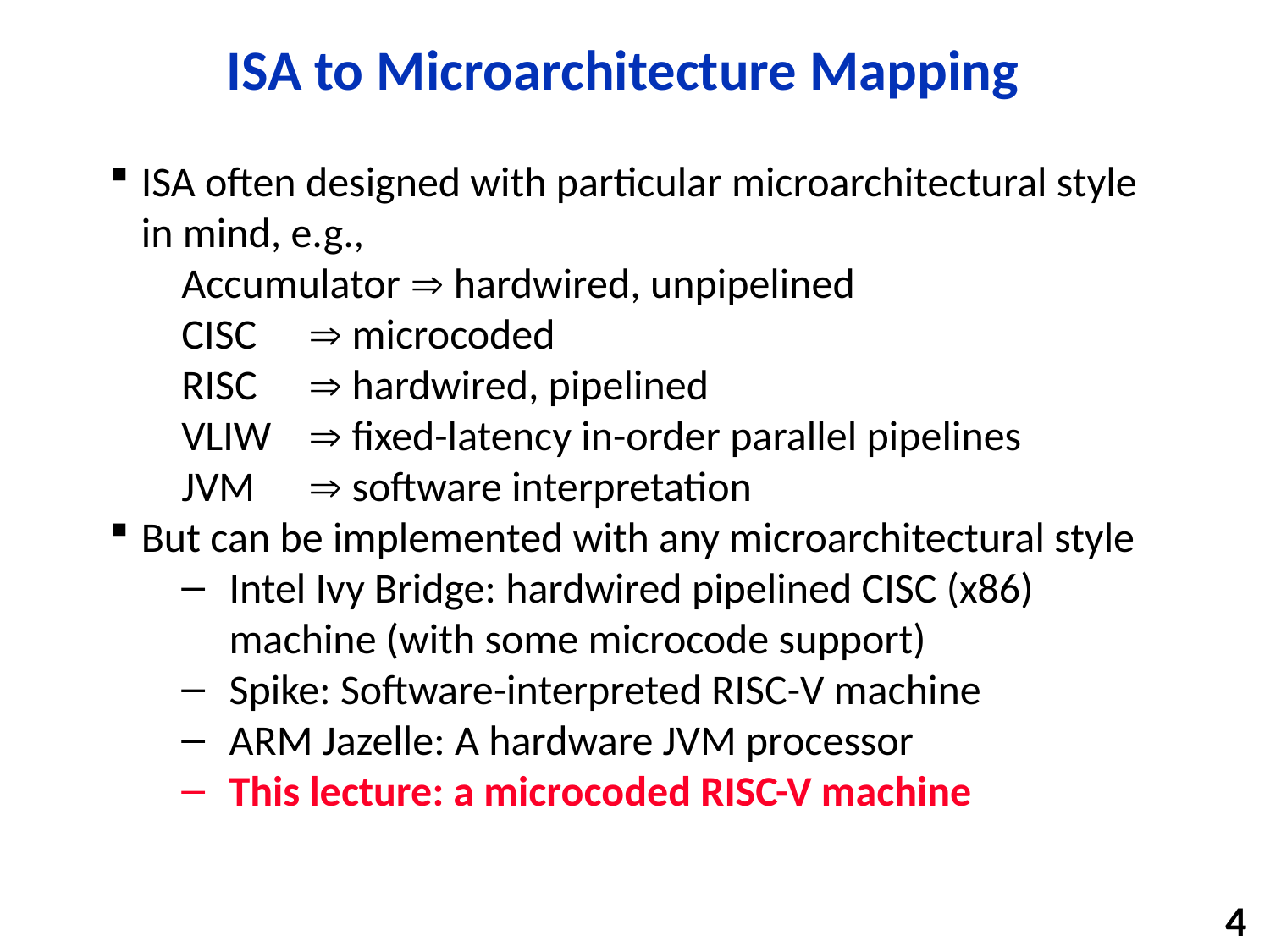

# ISA to Microarchitecture Mapping
ISA often designed with particular microarchitectural style in mind, e.g.,
Accumulator ⇒ hardwired, unpipelined
CISC	⇒ microcoded
RISC	⇒ hardwired, pipelined
VLIW 	⇒ fixed-latency in-order parallel pipelines
JVM 	⇒ software interpretation
But can be implemented with any microarchitectural style
Intel Ivy Bridge: hardwired pipelined CISC (x86) machine (with some microcode support)
Spike: Software-interpreted RISC-V machine
ARM Jazelle: A hardware JVM processor
This lecture: a microcoded RISC-V machine
4